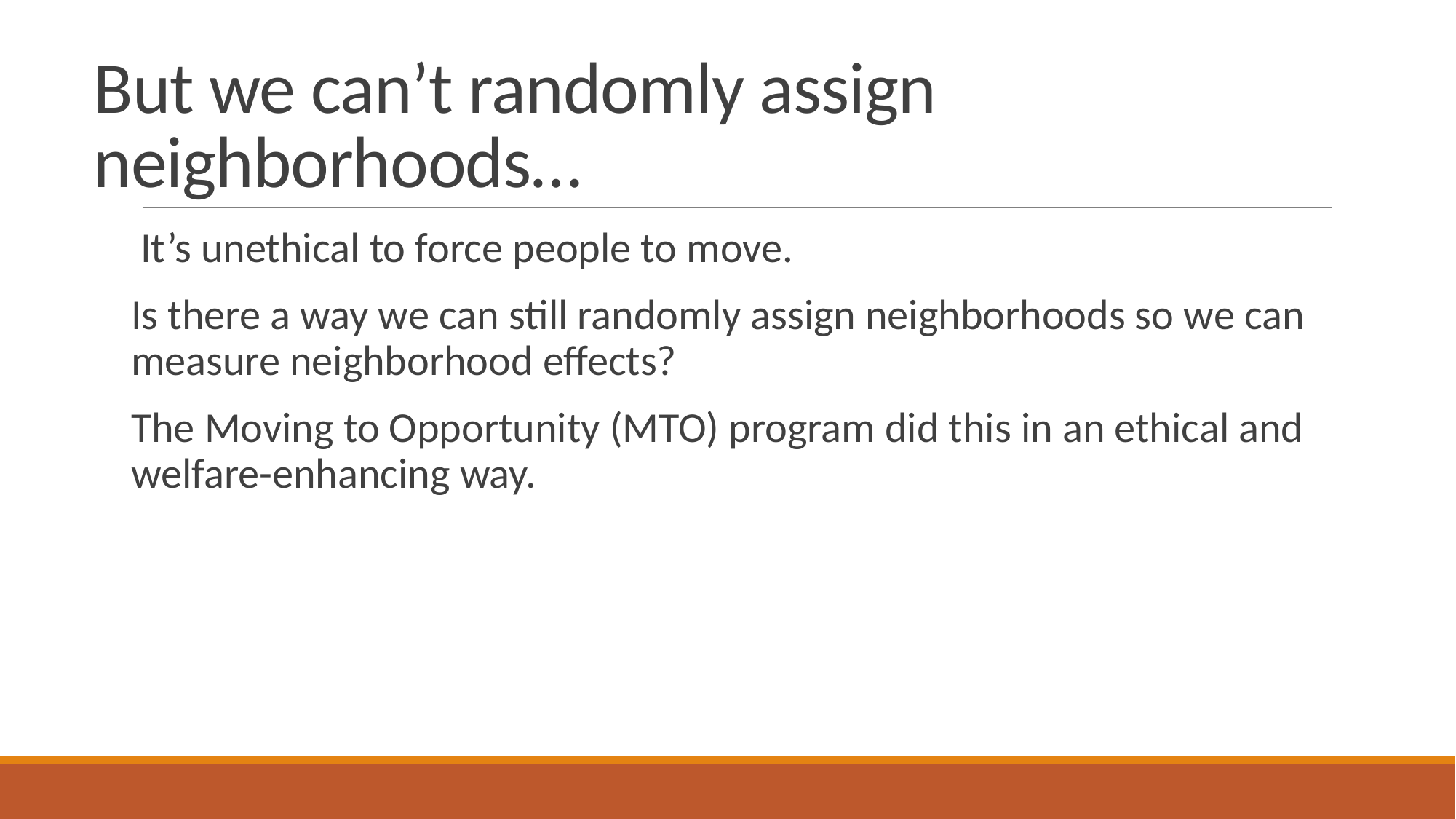

# But we can’t randomly assign neighborhoods…
 It’s unethical to force people to move.
Is there a way we can still randomly assign neighborhoods so we can measure neighborhood effects?
The Moving to Opportunity (MTO) program did this in an ethical and welfare-enhancing way.